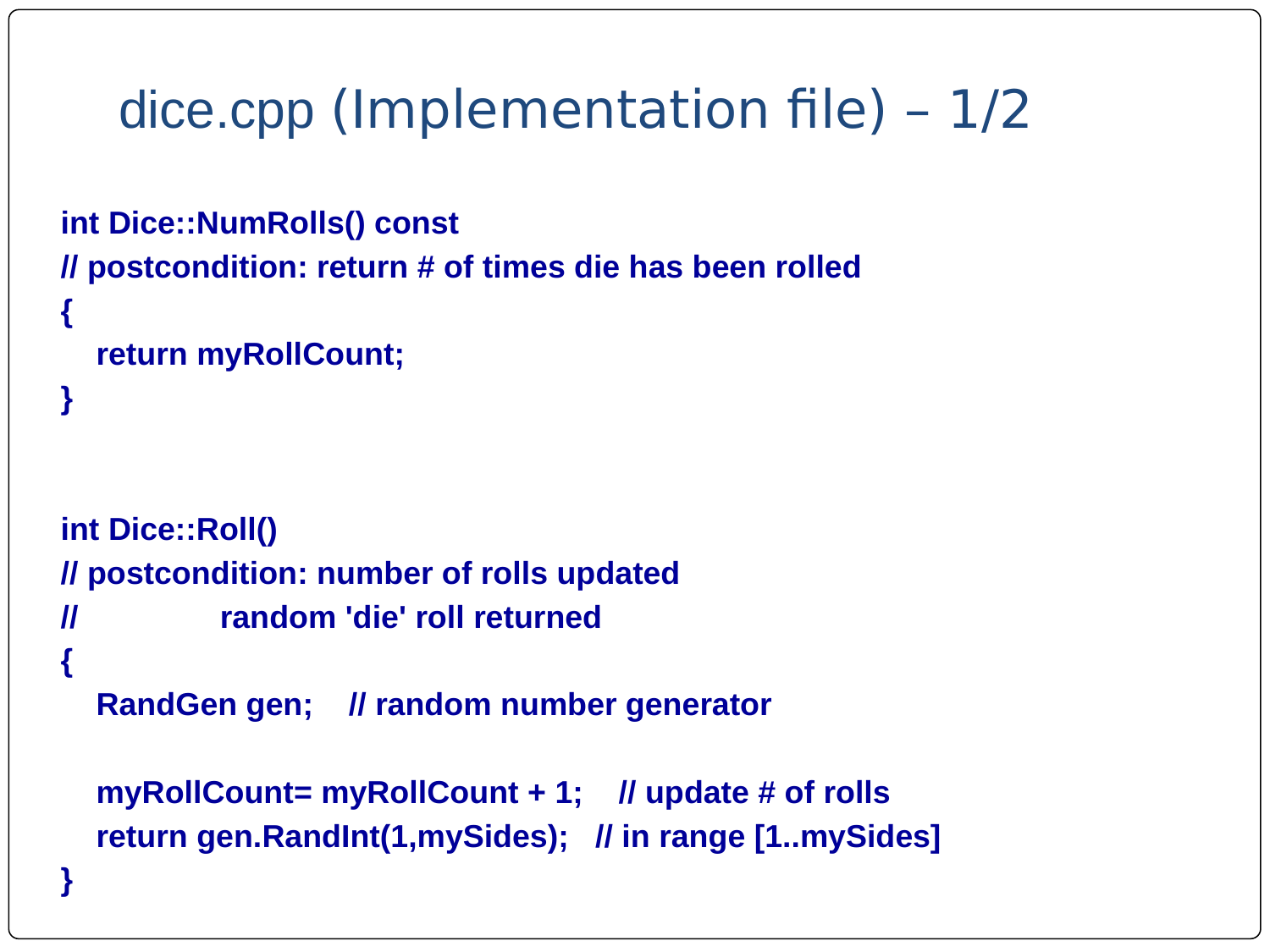

# dice.cpp (Implementation file) – 1/2
int Dice::NumRolls() const
// postcondition: return # of times die has been rolled
{
    return myRollCount;
}

int Dice::Roll()
// postcondition: number of rolls updated
//                random 'die' roll returned
{
    RandGen gen;    // random number generator

    myRollCount= myRollCount + 1;    // update # of rolls
    return gen.RandInt(1,mySides);   // in range [1..mySides]
}